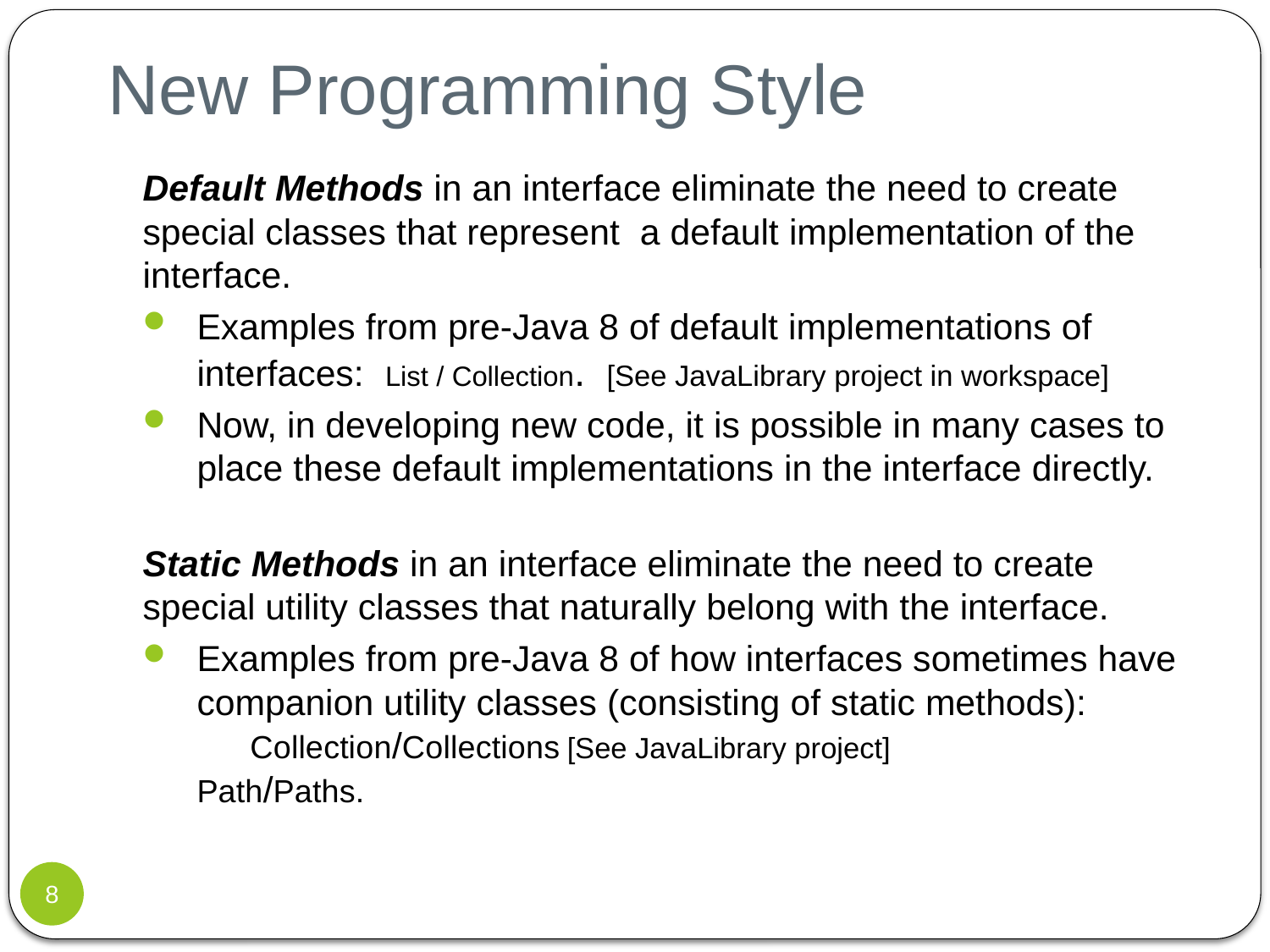

# New Programming Style
Default Methods in an interface eliminate the need to create special classes that represent  a default implementation of the interface.
Examples from pre-Java 8 of default implementations of interfaces:  List / Collection.  [See JavaLibrary project in workspace]
Now, in developing new code, it is possible in many cases to place these default implementations in the interface directly.
Static Methods in an interface eliminate the need to create special utility classes that naturally belong with the interface.
Examples from pre-Java 8 of how interfaces sometimes have companion utility classes (consisting of static methods):
      Collection/Collections [See JavaLibrary project]
	Path/Paths.

8